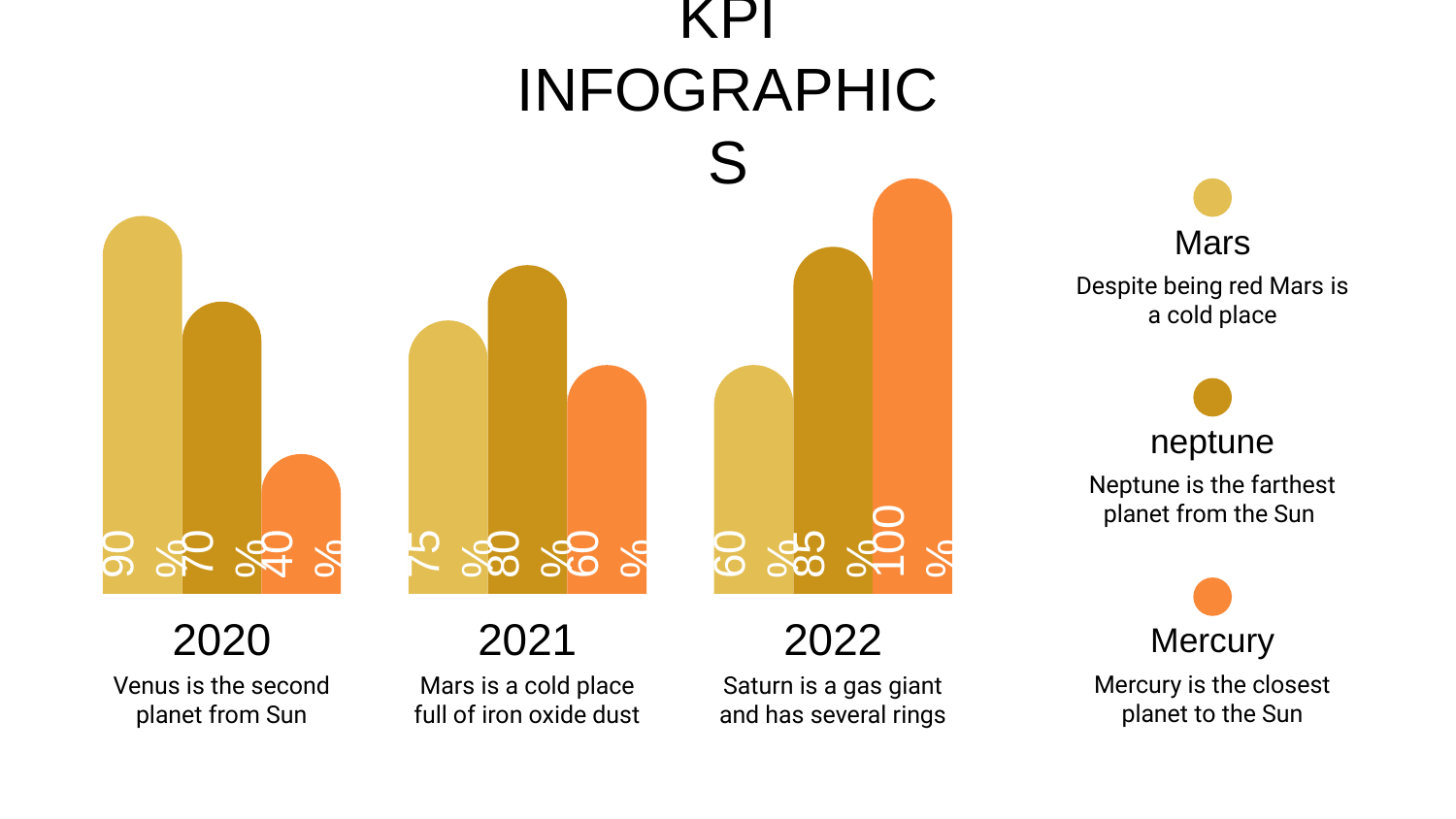

# KPI INFOGRAPHICS

Mars
Despite being red Mars is a cold place

neptune
Neptune is the farthest planet from the Sun

90%
60%
75%
70%
40%
85%
100%
80%
60%

Mercury
Mercury is the closest planet to the Sun
2020
2021
2022
Venus is the second planet from Sun
Mars is a cold place full of iron oxide dust
Saturn is a gas giant and has several rings
100,000
$100,000.00